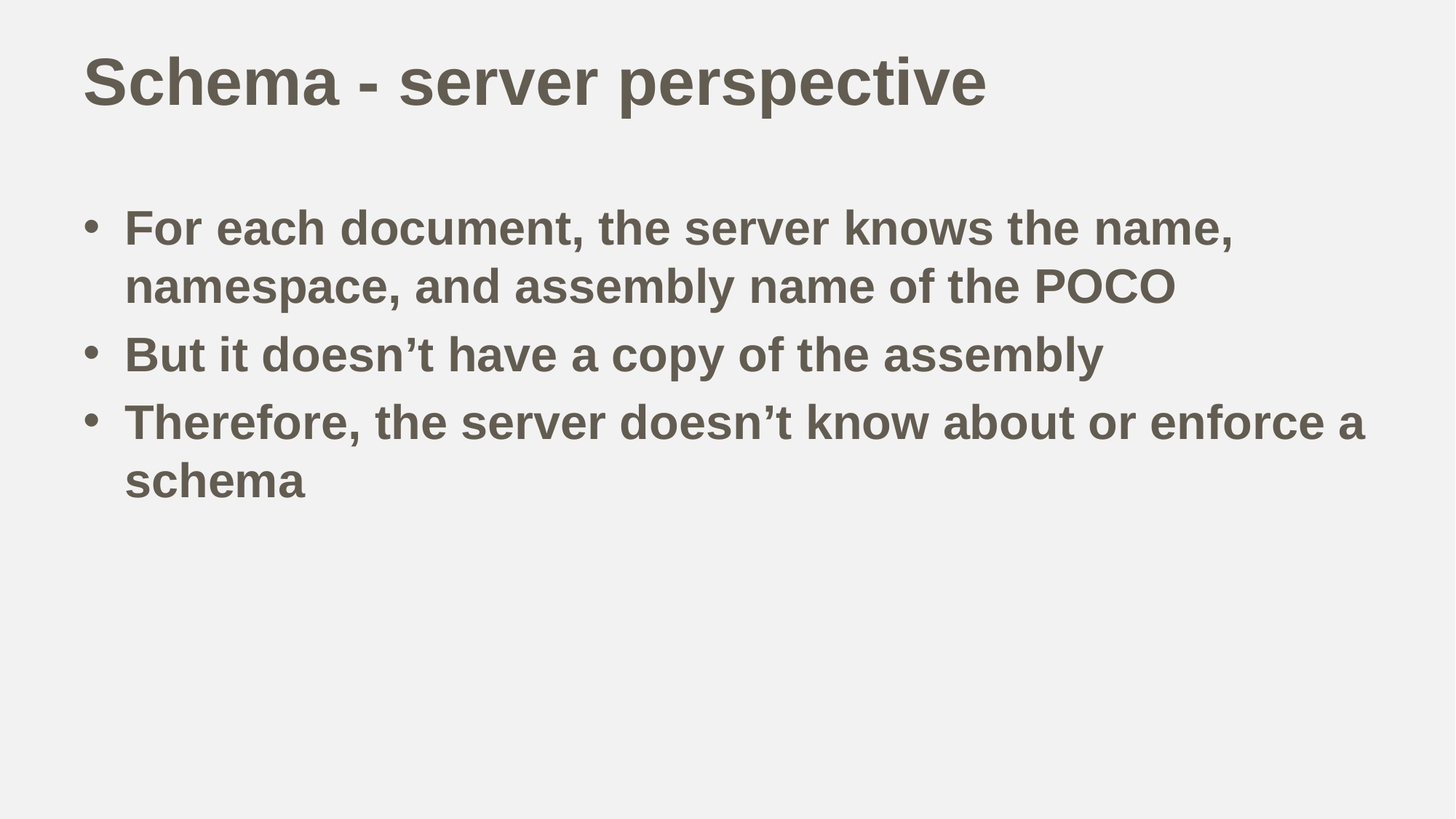

# Schema - server perspective
For each document, the server knows the name, namespace, and assembly name of the POCO
But it doesn’t have a copy of the assembly
Therefore, the server doesn’t know about or enforce a schema